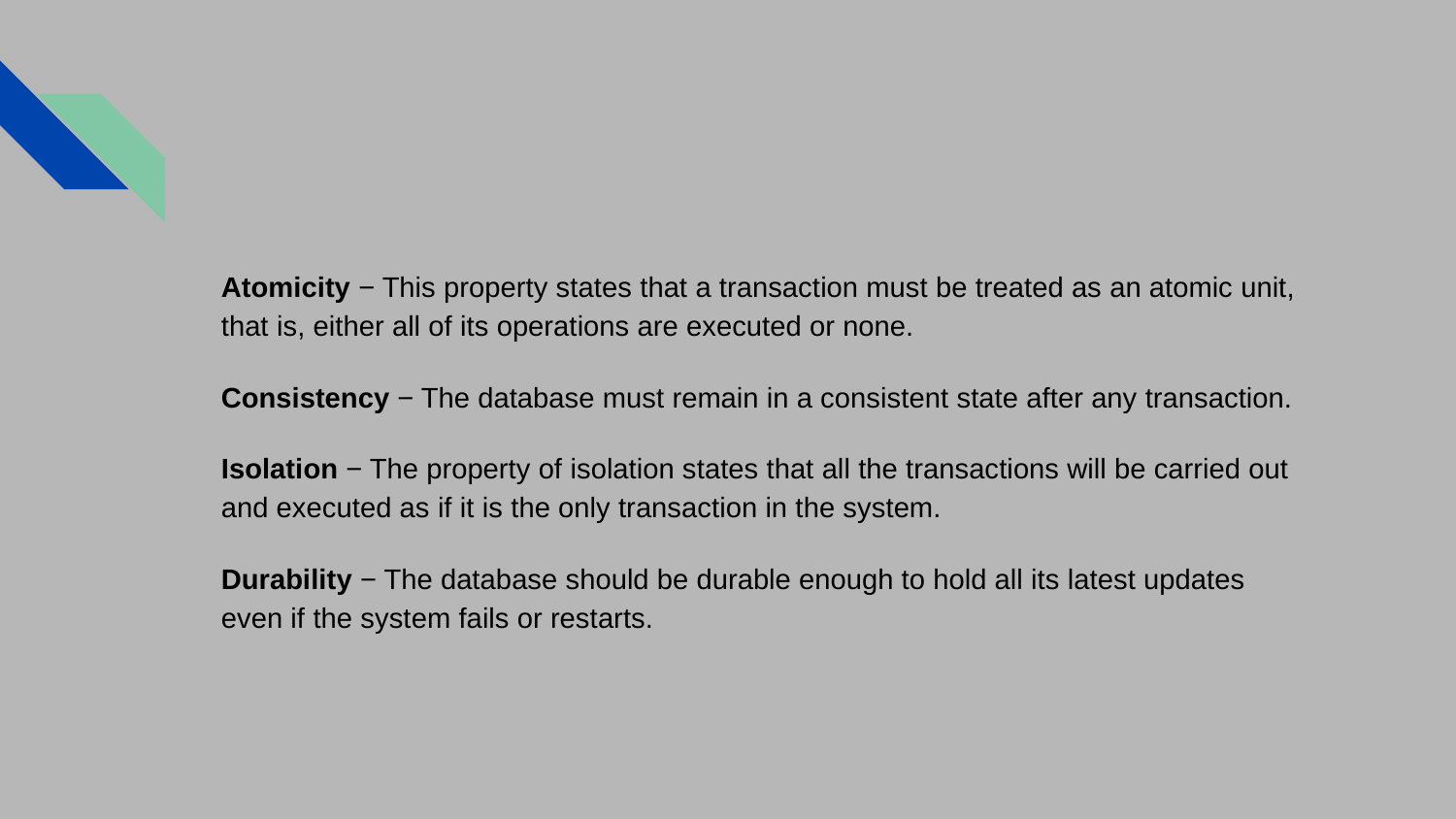

#
Atomicity − This property states that a transaction must be treated as an atomic unit, that is, either all of its operations are executed or none.
Consistency − The database must remain in a consistent state after any transaction.
Isolation − The property of isolation states that all the transactions will be carried out and executed as if it is the only transaction in the system.
Durability − The database should be durable enough to hold all its latest updates even if the system fails or restarts.